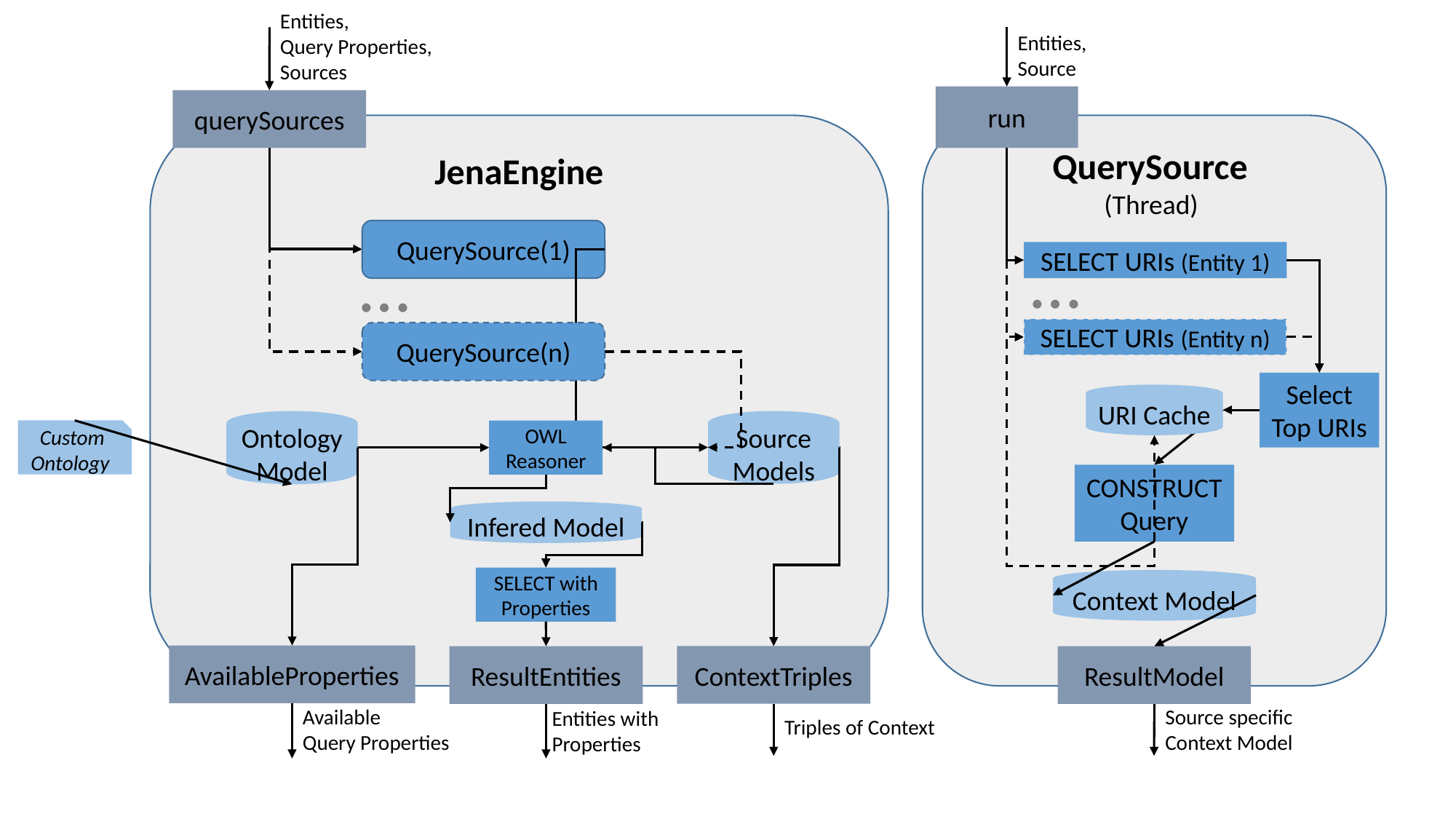

Entities,
Query Properties, Sources
Entities,
Source
run
querySources
JenaEngine
QuerySource
(Thread)
QuerySource(1)
…
…
SELECT URIs (Entity 1)
SELECT URIs (Entity n)
QuerySource(n)
Select Top URIs
URI Cache
OntologyModel
Source Models
Custom Ontology
OWL Reasoner
CONSTRUCT Query
Infered Model
SELECT with Properties
Context Model
AvailableProperties
ContextTriples
ResultEntities
ResultModel
Available
Query Properties
Source specific Context Model
Entities with Properties
Triples of Context